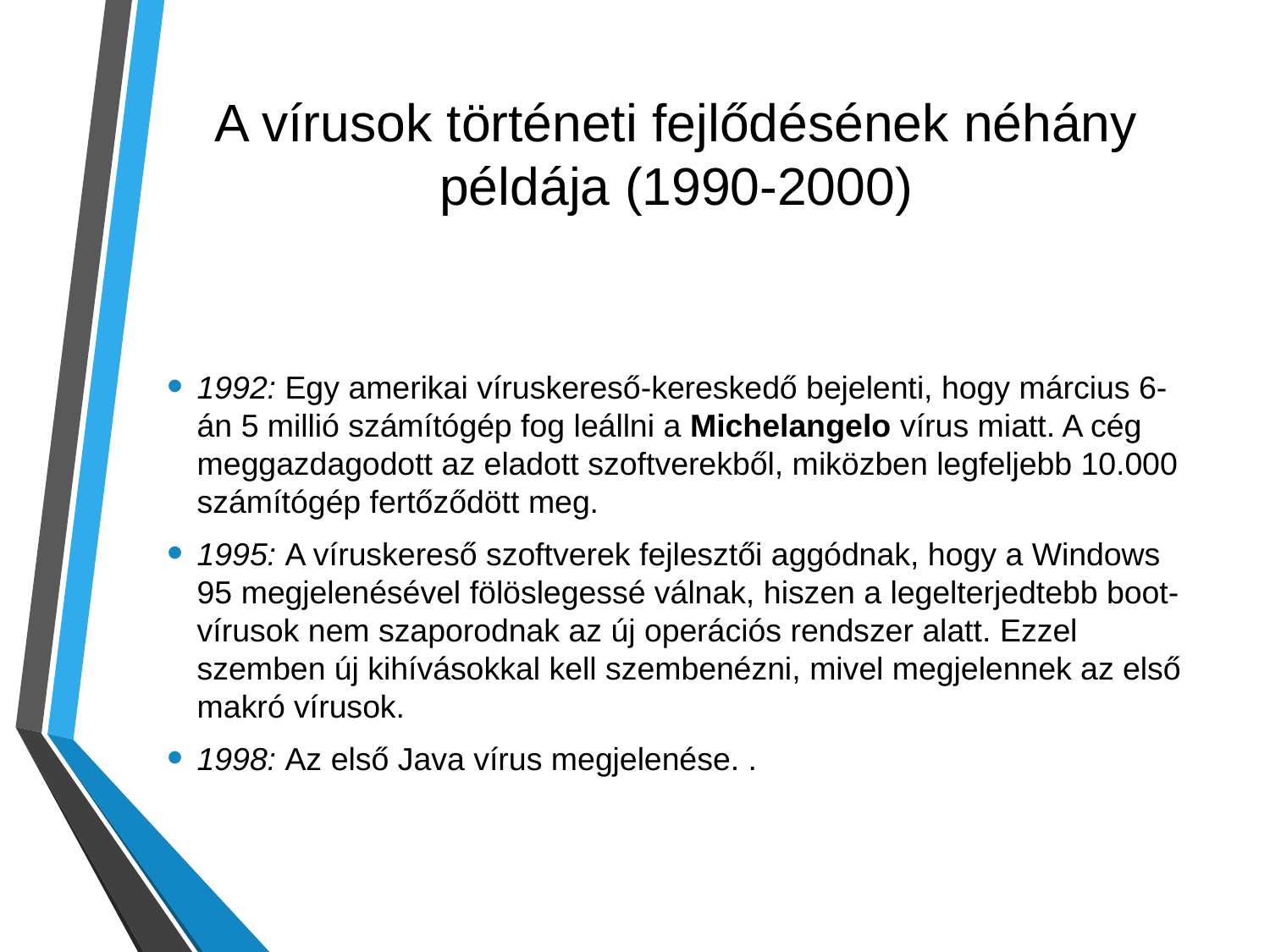

# A vírusok történeti fejlődésének néhány példája (1990-2000)
1992: Egy amerikai víruskereső-kereskedő bejelenti, hogy március 6-án 5 millió számítógép fog leállni a Michelangelo vírus miatt. A cég meggazdagodott az eladott szoftverekből, miközben legfeljebb 10.000 számítógép fertőződött meg.
1995: A víruskereső szoftverek fejlesztői aggódnak, hogy a Windows 95 megjelenésével fölöslegessé válnak, hiszen a legelterjedtebb boot-vírusok nem szaporodnak az új operációs rendszer alatt. Ezzel szemben új kihívásokkal kell szembenézni, mivel megjelennek az első makró vírusok.
1998: Az első Java vírus megjelenése. .